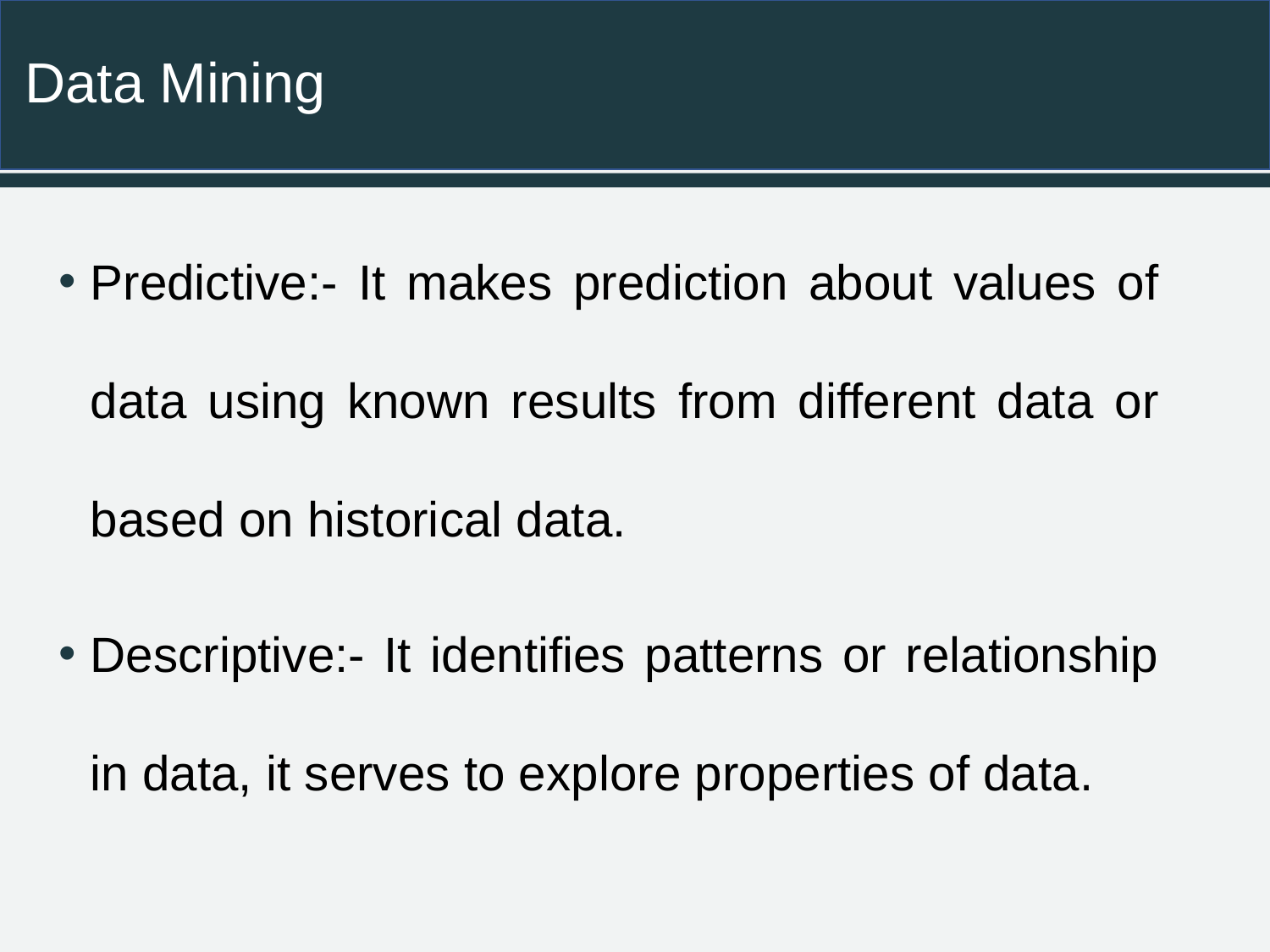

# Data Mining
Predictive:- It makes prediction about values of data using known results from different data or based on historical data.
Descriptive:- It identifies patterns or relationship in data, it serves to explore properties of data.